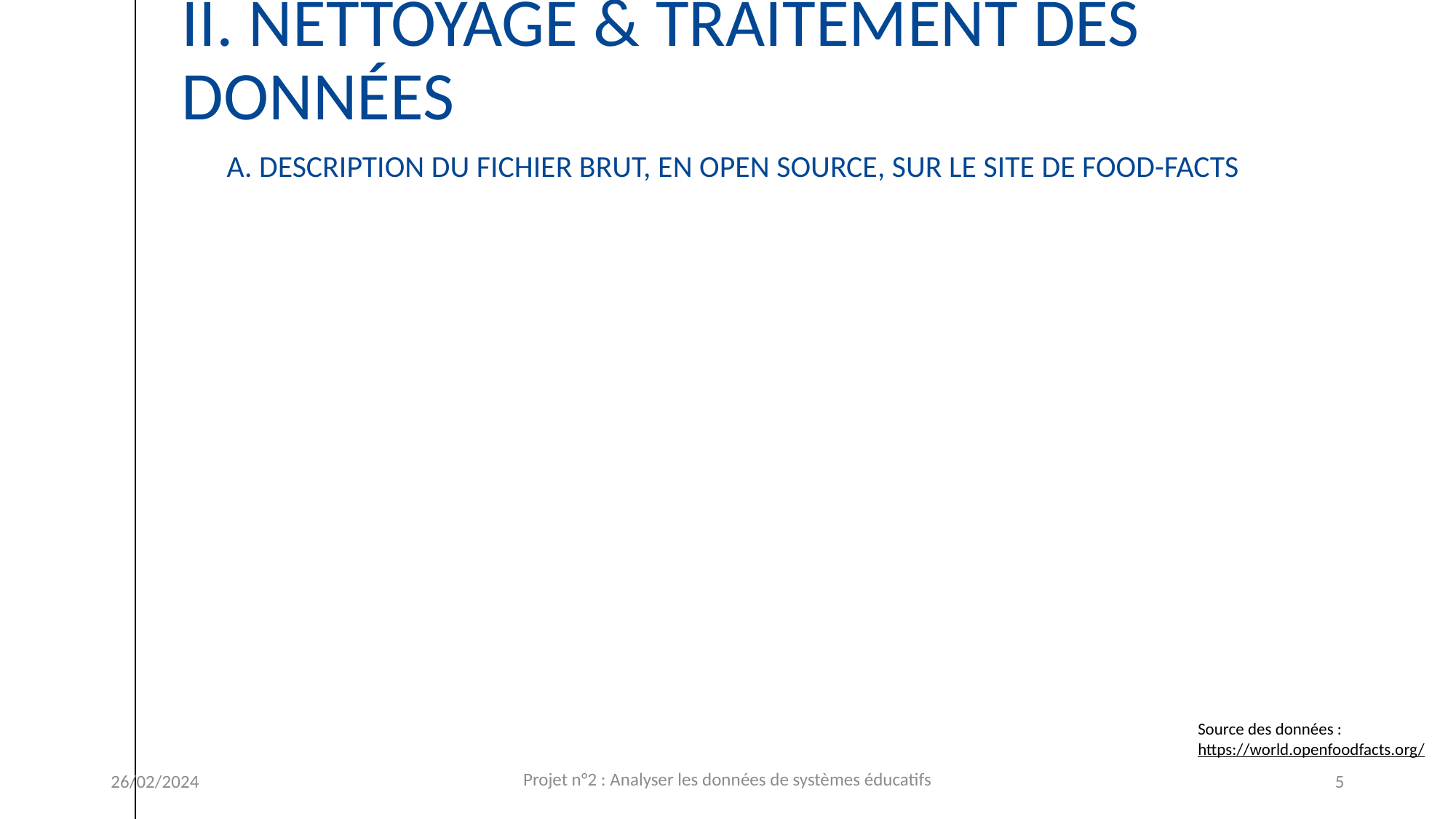

II. Nettoyage & traitement des données
A. Description du fichier brut, en open source, sur le site de food-facts
Source des données :
https://world.openfoodfacts.org/
Projet n°2 : Analyser les données de systèmes éducatifs
26/02/2024
5